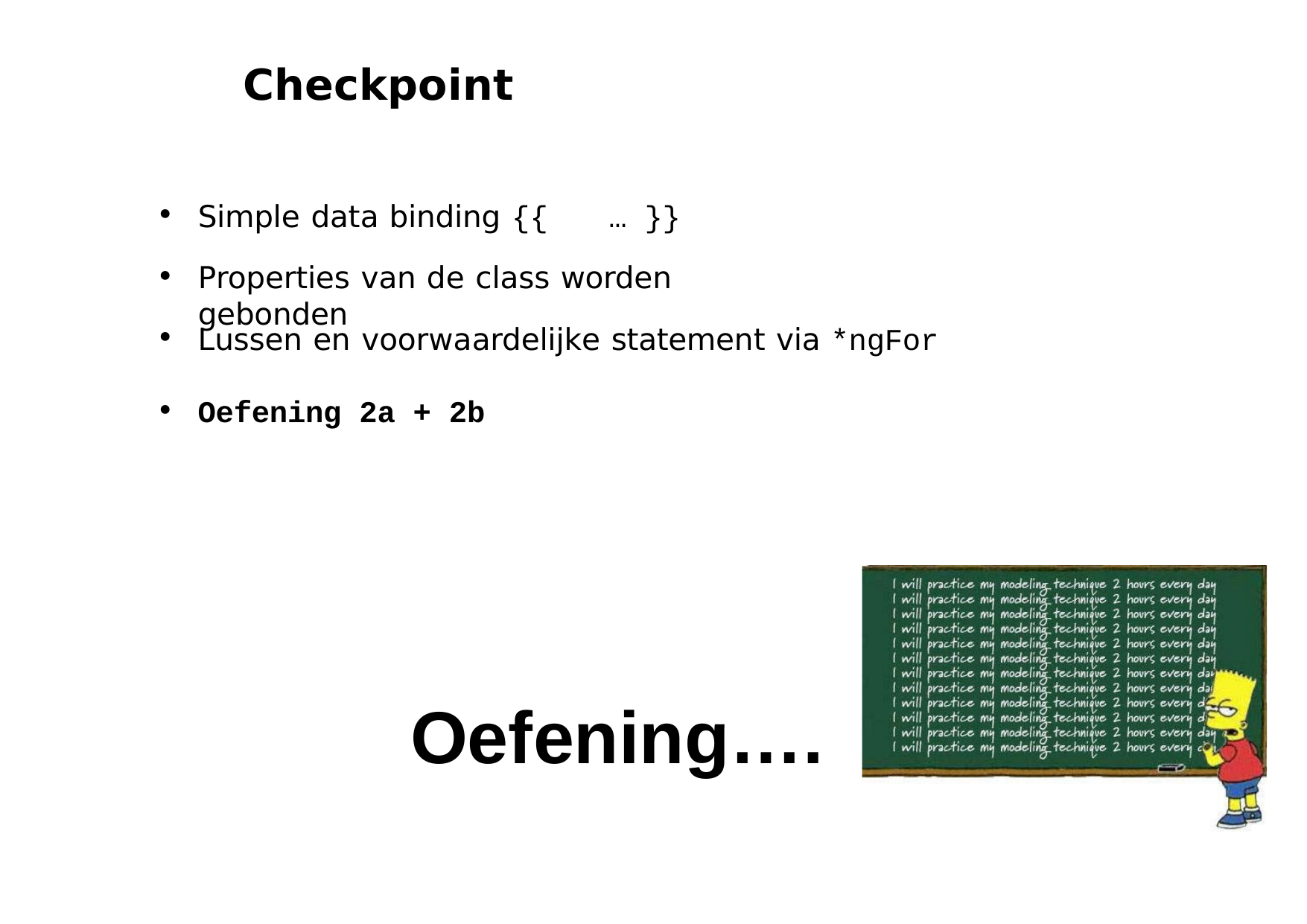

# Checkpoint
Simple data binding {{	…	}}
Properties van de class worden gebonden
Lussen en voorwaardelijke statement via *ngFor

Oefening 2a + 2b

Oefening….